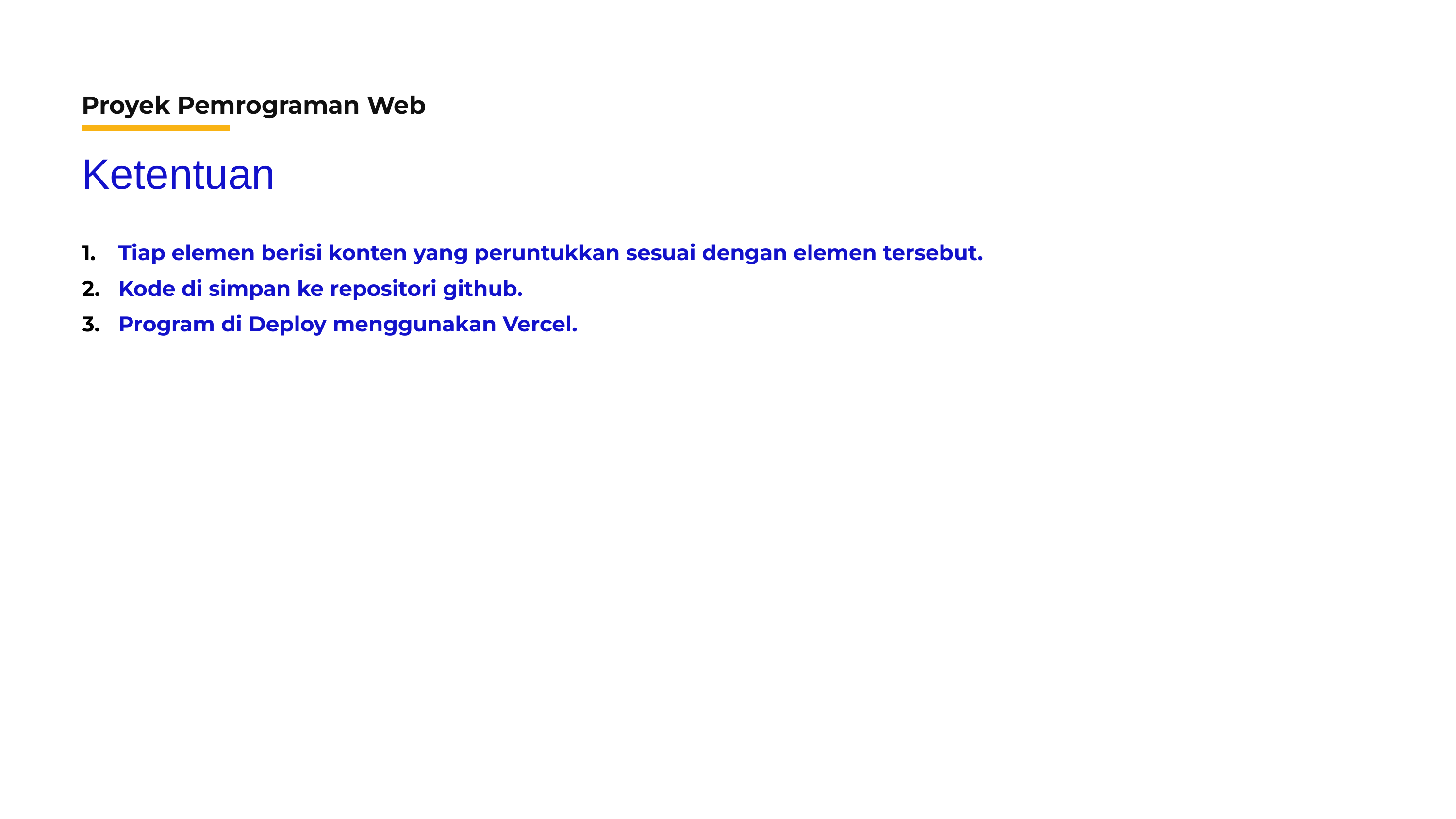

Proyek Pemrograman Web

Ketentuan
Tiap elemen berisi konten yang peruntukkan sesuai dengan elemen tersebut.
Kode di simpan ke repositori github.
Program di Deploy menggunakan Vercel.